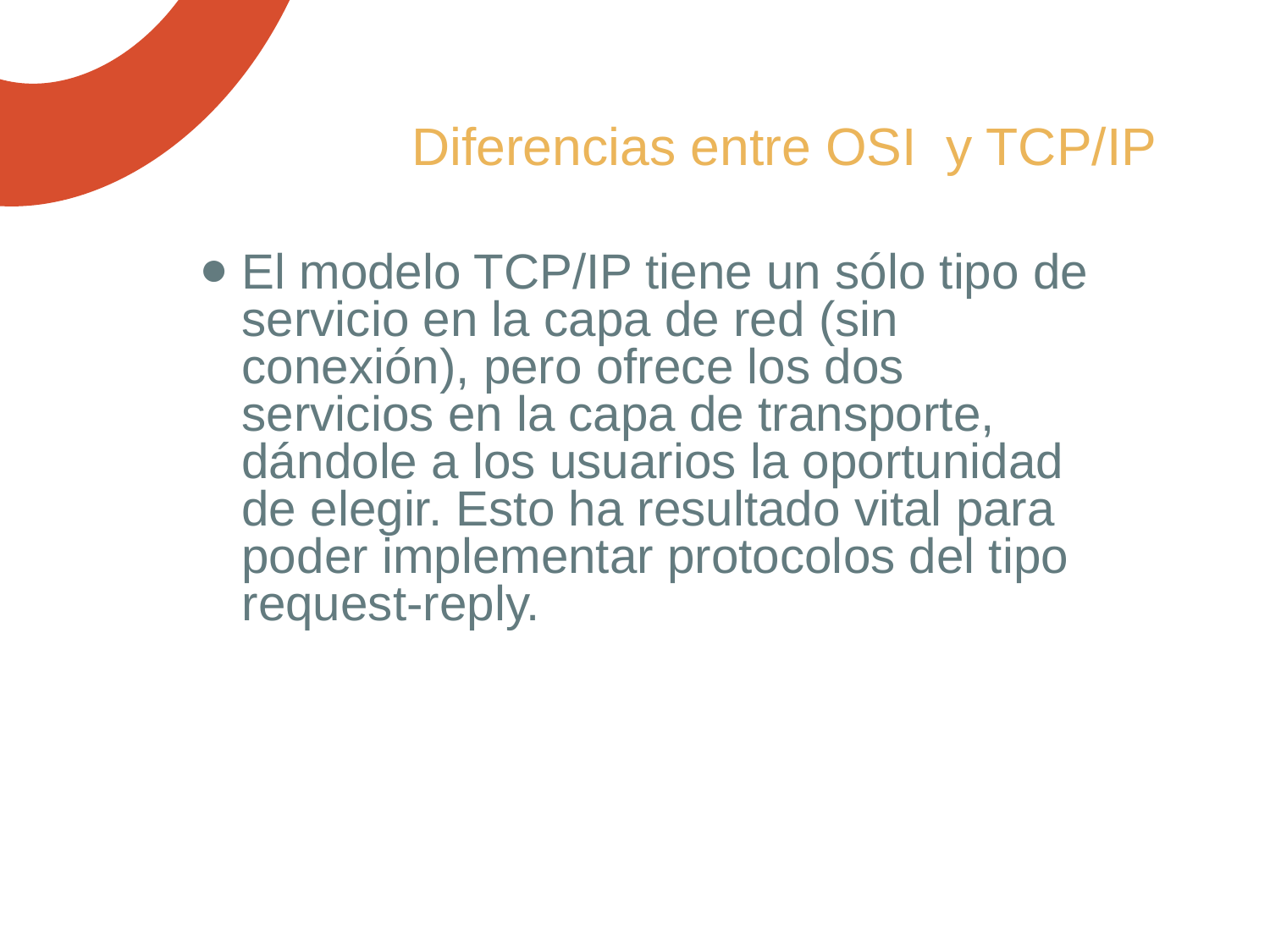

# Diferencias entre OSI  y TCP/IP
El modelo TCP/IP tiene un sólo tipo de servicio en la capa de red (sin conexión), pero ofrece los dos servicios en la capa de transporte, dándole a los usuarios la oportunidad de elegir. Esto ha resultado vital para poder implementar protocolos del tipo request-reply.